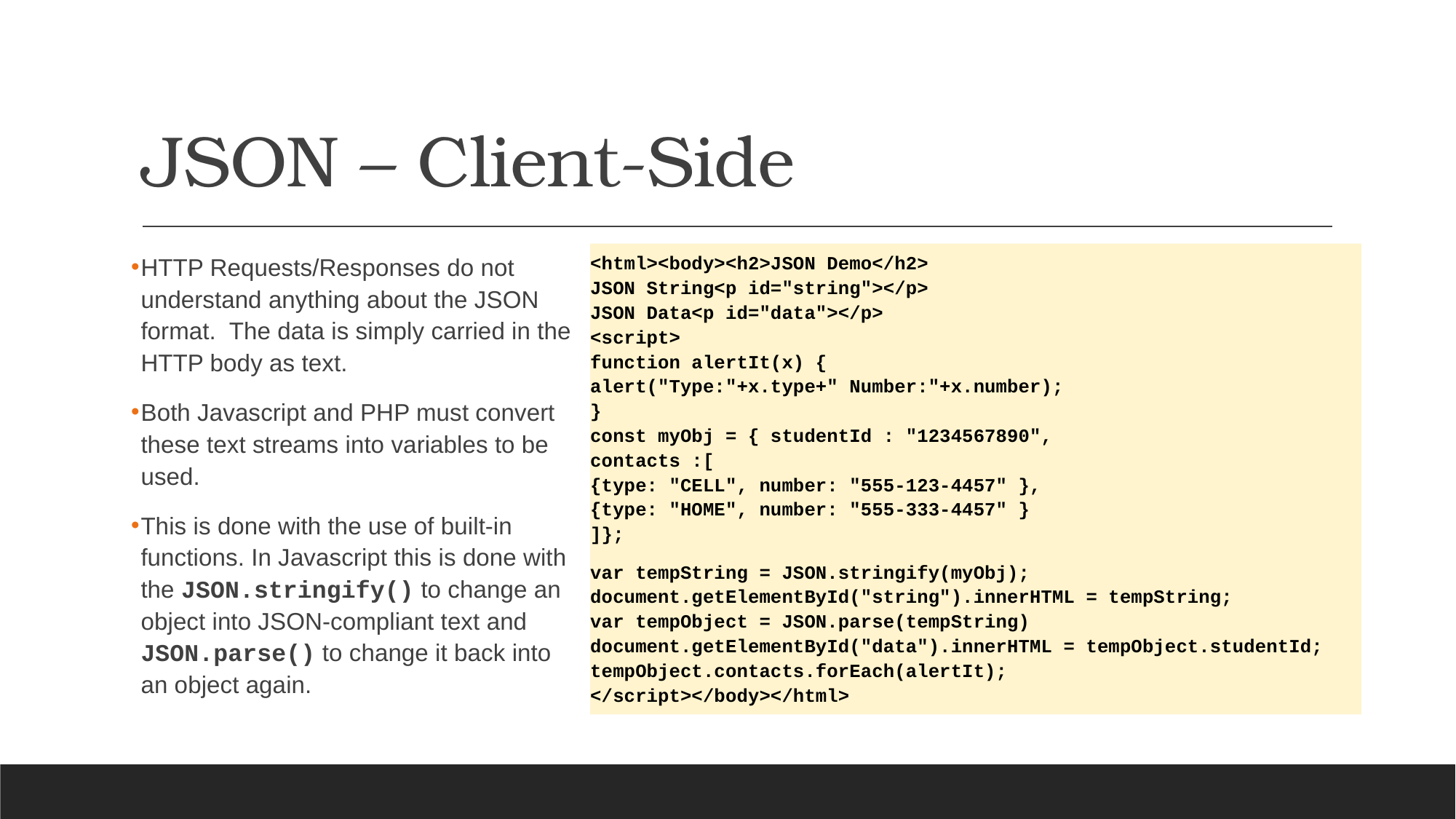

# JSON – Client-Side
HTTP Requests/Responses do not understand anything about the JSON format.  The data is simply carried in the HTTP body as text.
Both Javascript and PHP must convert these text streams into variables to be used.
This is done with the use of built-in functions. In Javascript this is done with the JSON.stringify() to change an object into JSON-compliant text and JSON.parse() to change it back into an object again.

<html><body><h2>JSON Demo</h2>
JSON String<p id="string"></p>
JSON Data<p id="data"></p>
<script>
function alertIt(x) {
alert("Type:"+x.type+" Number:"+x.number);
}
const myObj = { studentId : "1234567890",
contacts :[
{type: "CELL", number: "555-123-4457" },
{type: "HOME", number: "555-333-4457" }
]};
var tempString = JSON.stringify(myObj);
document.getElementById("string").innerHTML = tempString;
var tempObject = JSON.parse(tempString)
document.getElementById("data").innerHTML = tempObject.studentId;
tempObject.contacts.forEach(alertIt);
</script></body></html>